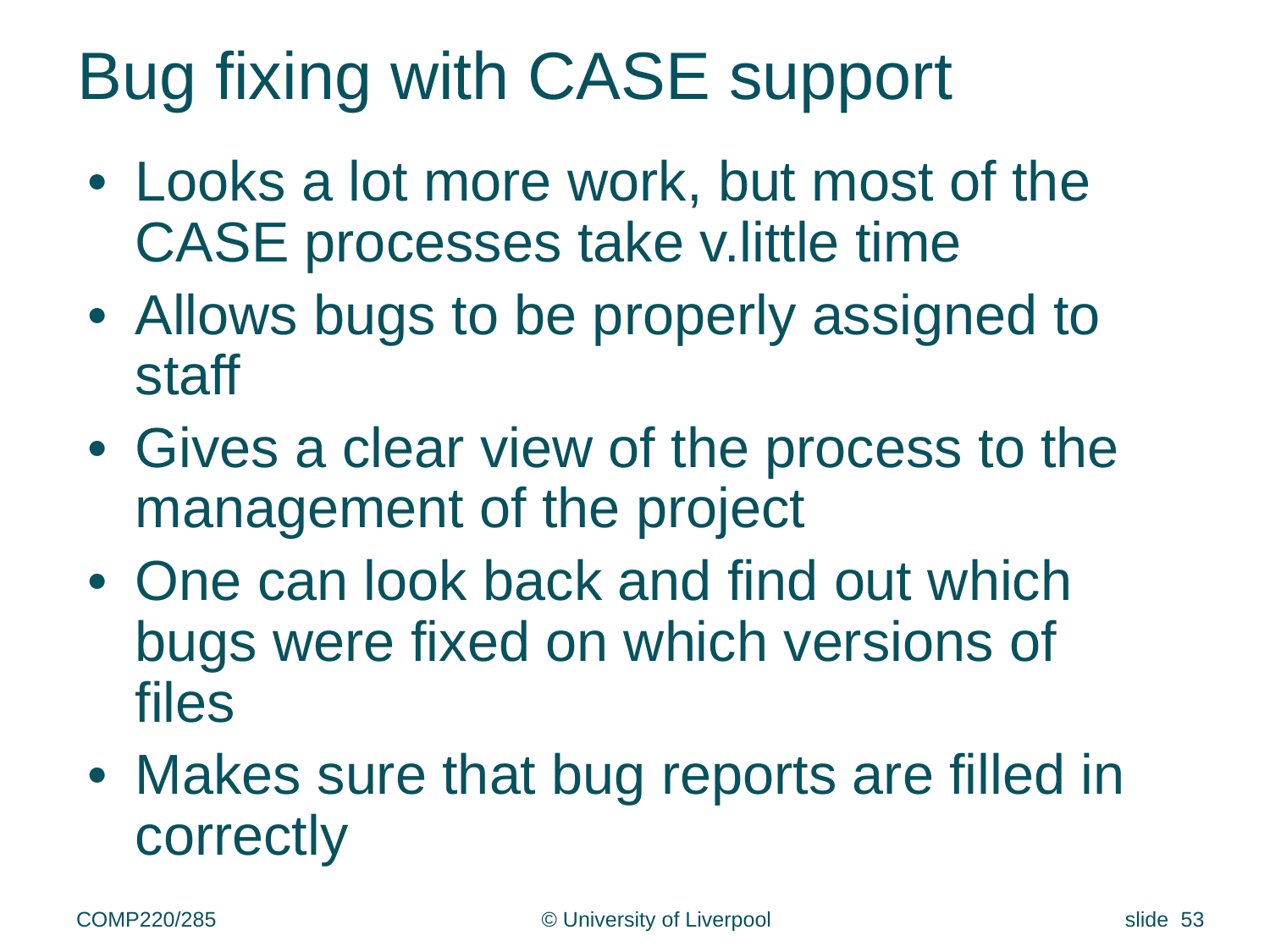

# Bug fixing with CASE support
Looks a lot more work, but most of the CASE processes take v.little time
Allows bugs to be properly assigned to staff
Gives a clear view of the process to the management of the project
One can look back and find out which bugs were fixed on which versions of files
Makes sure that bug reports are filled in correctly

COMP220/285
© University of Liverpool
slide  53